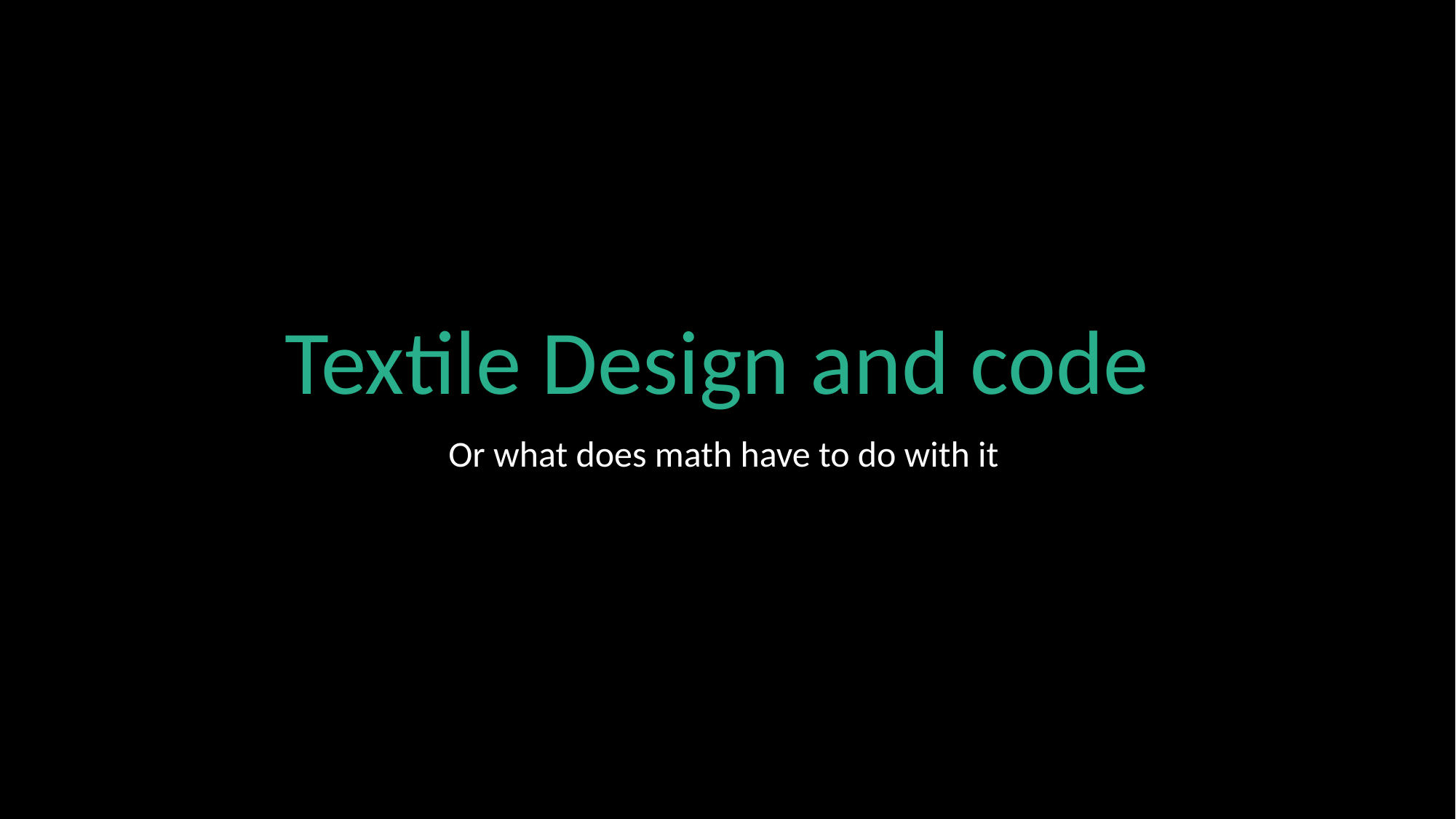

# Textile Design and code
Or what does math have to do with it